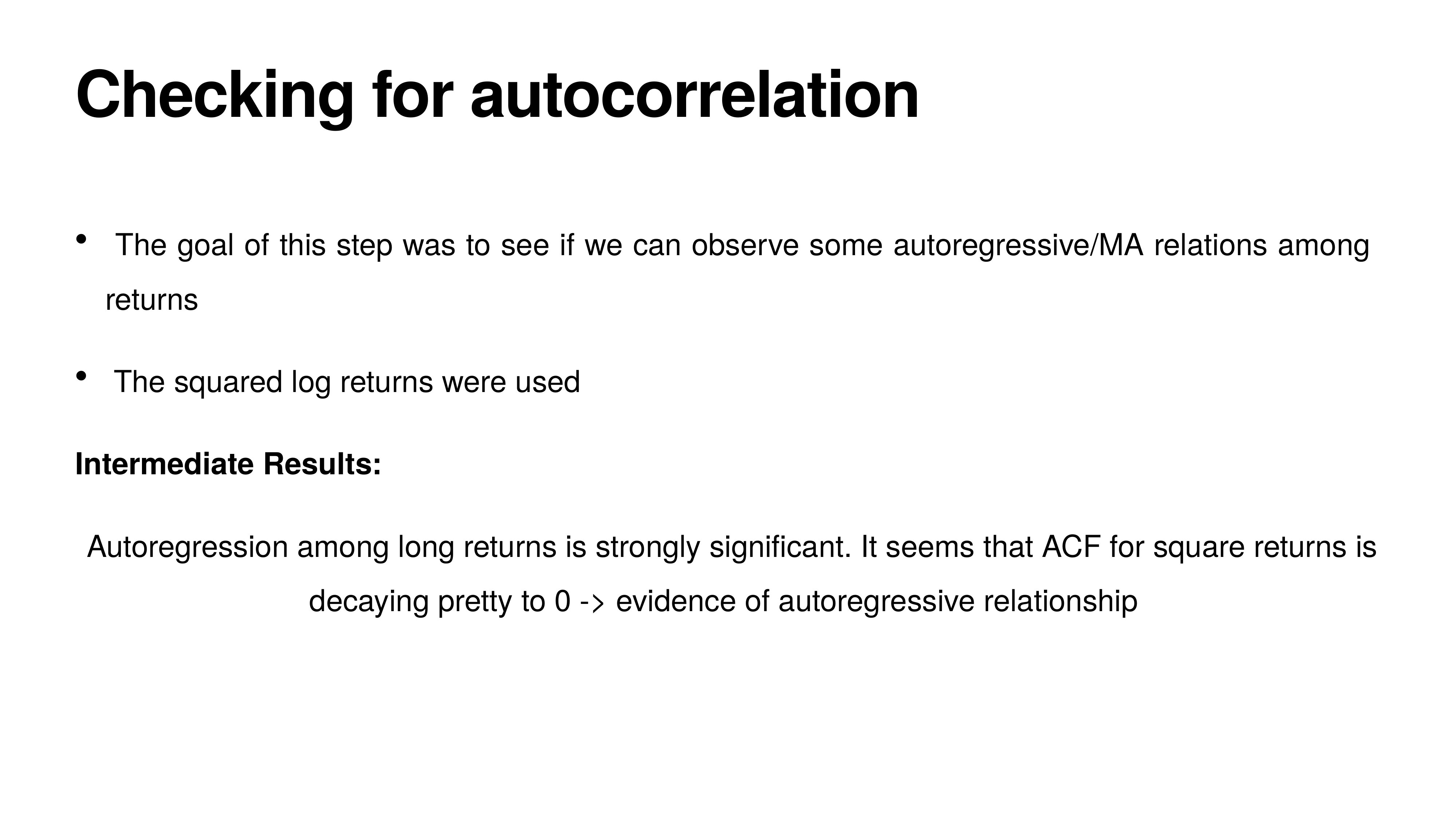

# Checking for autocorrelation

 The goal of this step was to see if we can observe some autoregressive/MA relations among  returns
 The squared log returns were used
Intermediate Results:
 Autoregression among long returns is strongly significant. It seems that ACF for square returns is decaying pretty to 0 -> evidence of autoregressive relationship